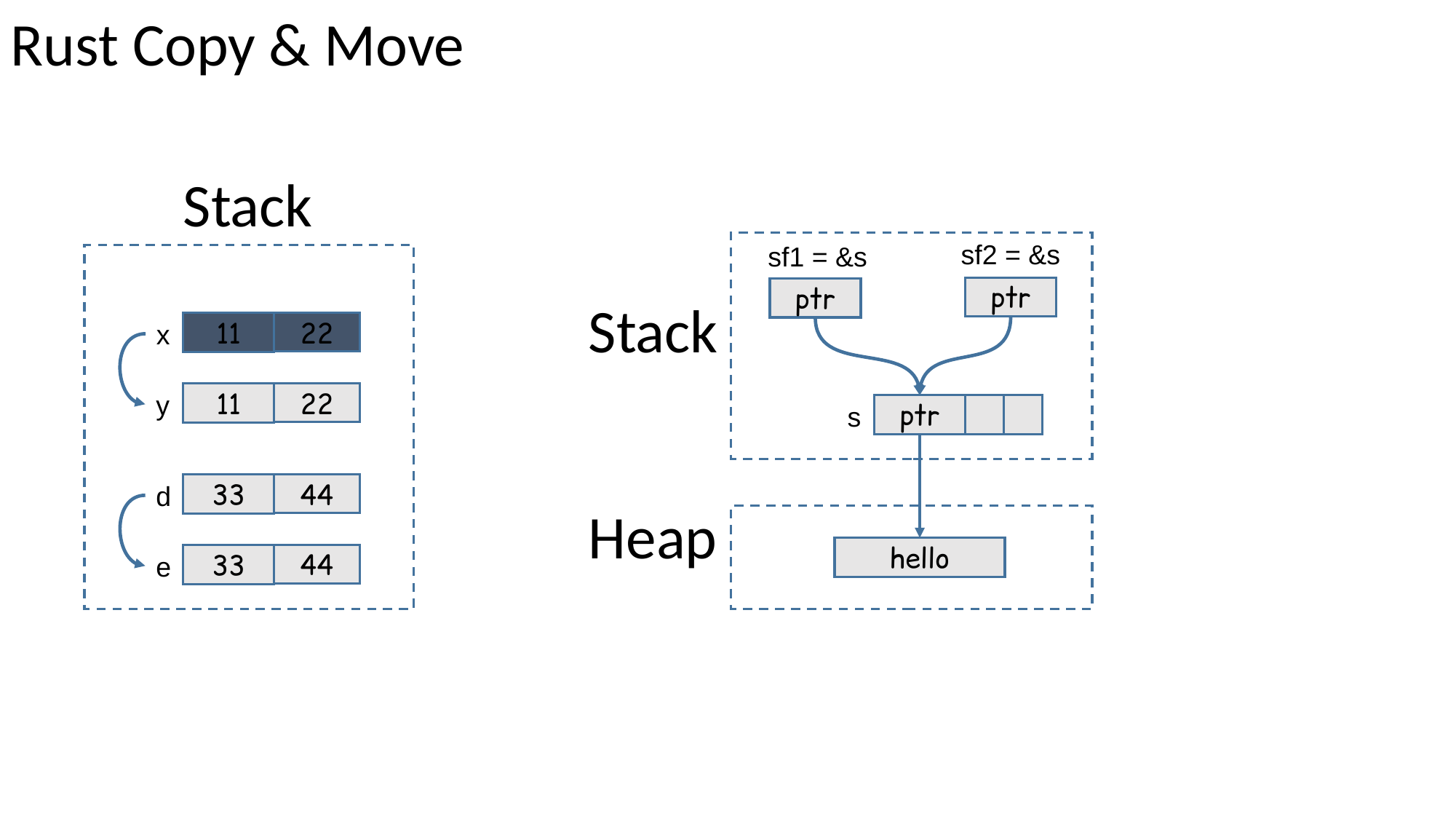

Rust Copy & Move
Stack

sf2 = &s
sf1 = &s

ptr
ptr
Stack
x
11
22
y
11
22
s
ptr

d
33
44
Heap

hello
e
33
44